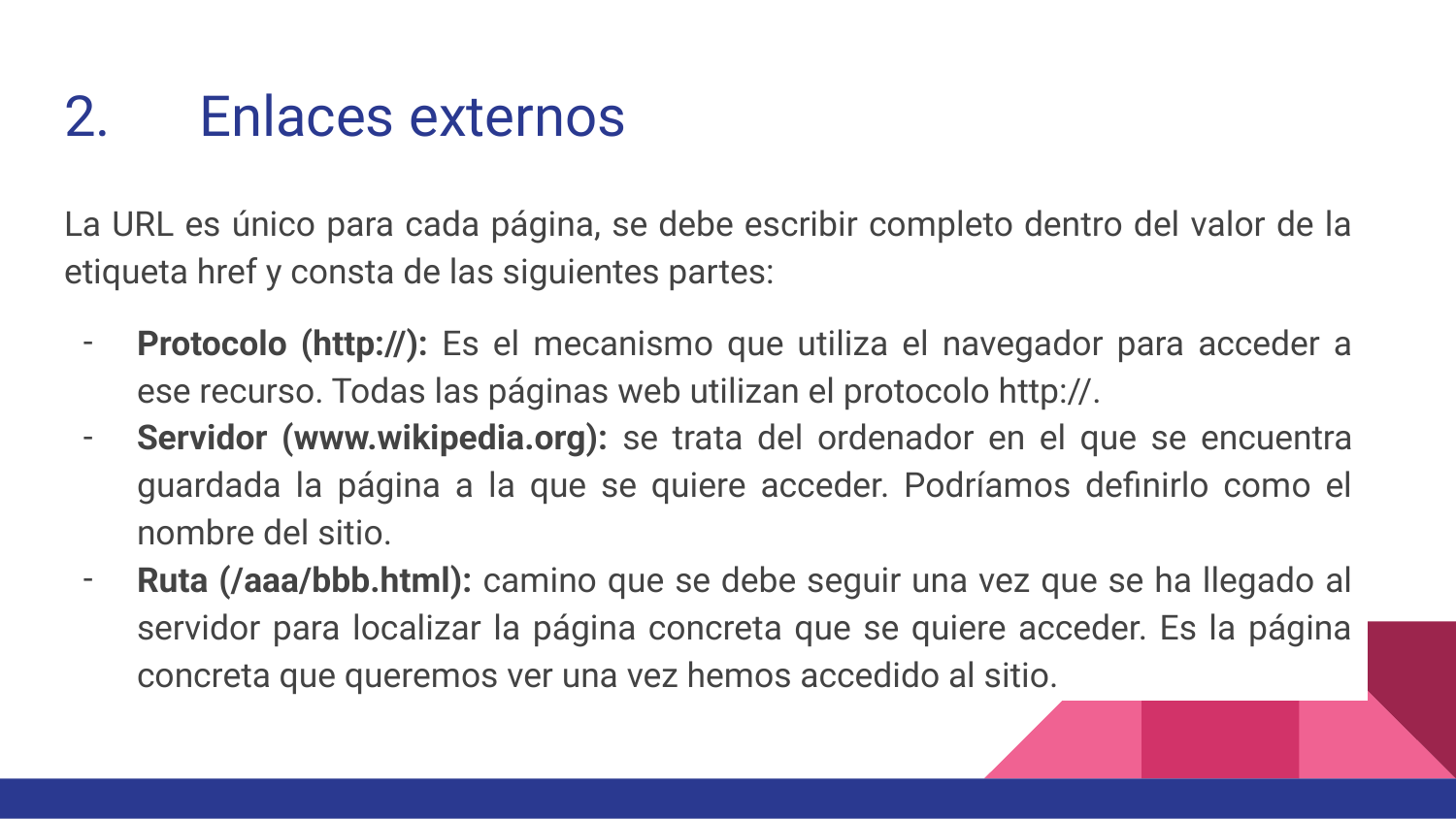

# 2.	Enlaces externos
La URL es único para cada página, se debe escribir completo dentro del valor de la etiqueta href y consta de las siguientes partes:
Protocolo (http://): Es el mecanismo que utiliza el navegador para acceder a ese recurso. Todas las páginas web utilizan el protocolo http://.
Servidor (www.wikipedia.org): se trata del ordenador en el que se encuentra guardada la página a la que se quiere acceder. Podríamos definirlo como el nombre del sitio.
Ruta (/aaa/bbb.html): camino que se debe seguir una vez que se ha llegado al servidor para localizar la página concreta que se quiere acceder. Es la página concreta que queremos ver una vez hemos accedido al sitio.